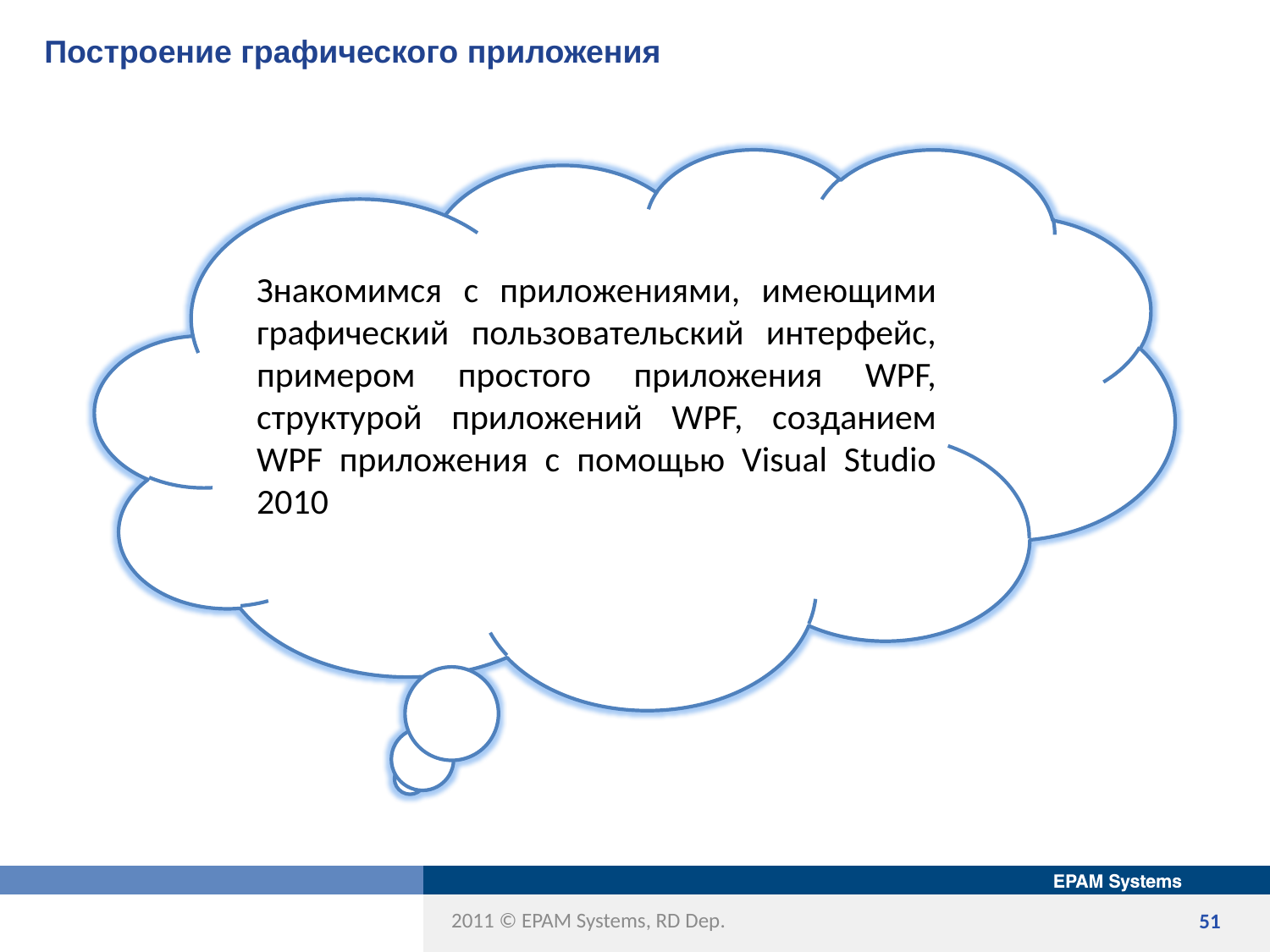

# Построение графического приложения

Знакомимся c приложениями, имеющими графический пользовательский интерфейс, примером простого приложения WPF, структурой приложений WPF, созданием WPF приложения с помощью Visual Studio 2010